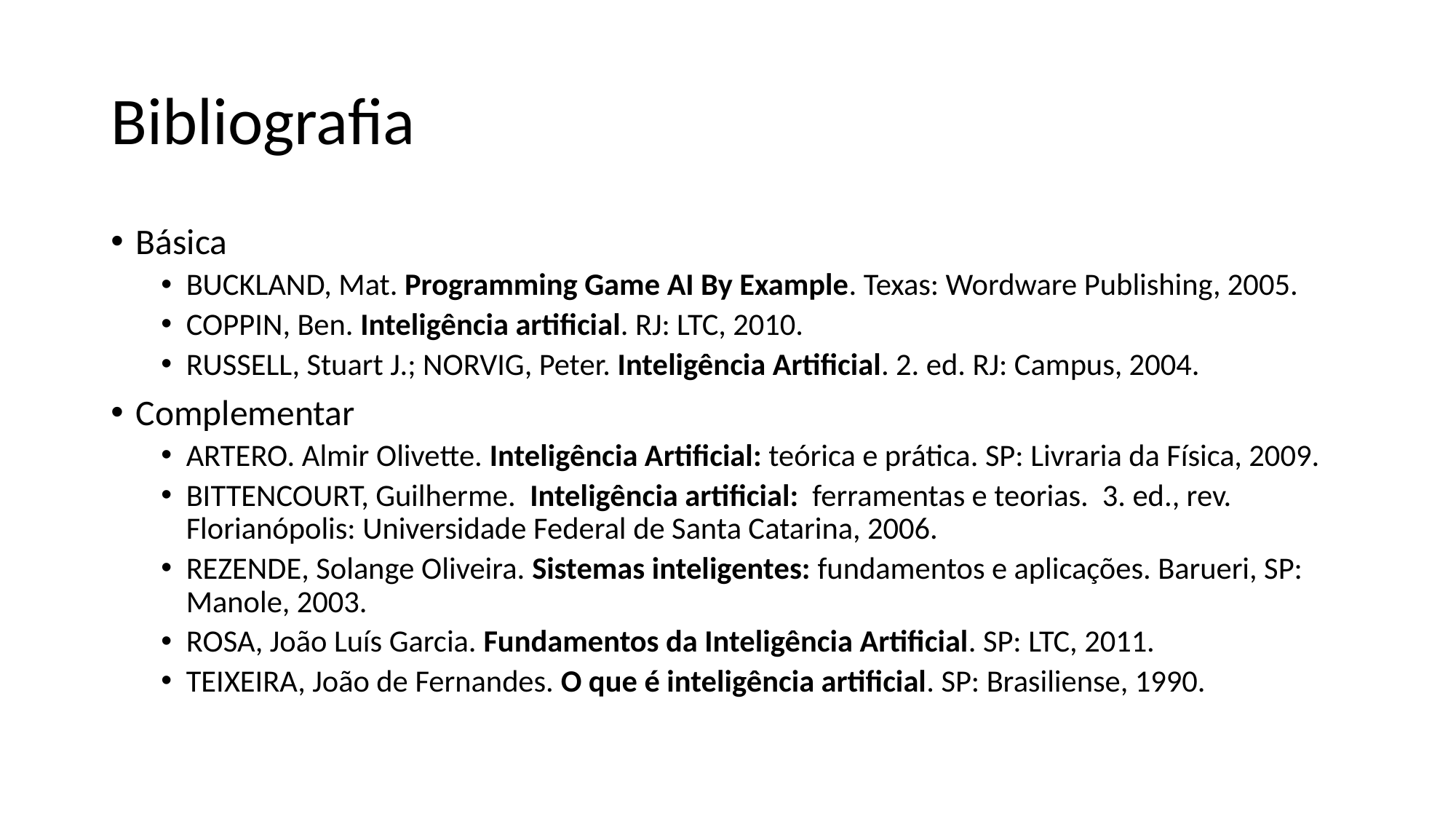

# Bibliografia
Básica
BUCKLAND, Mat. Programming Game AI By Example. Texas: Wordware Publishing, 2005.
COPPIN, Ben. Inteligência artificial. RJ: LTC, 2010.
RUSSELL, Stuart J.; NORVIG, Peter. Inteligência Artificial. 2. ed. RJ: Campus, 2004.
Complementar
ARTERO. Almir Olivette. Inteligência Artificial: teórica e prática. SP: Livraria da Física, 2009.
BITTENCOURT, Guilherme.  Inteligência artificial:  ferramentas e teorias.  3. ed., rev. Florianópolis: Universidade Federal de Santa Catarina, 2006.
REZENDE, Solange Oliveira. Sistemas inteligentes: fundamentos e aplicações. Barueri, SP: Manole, 2003.
ROSA, João Luís Garcia. Fundamentos da Inteligência Artificial. SP: LTC, 2011.
TEIXEIRA, João de Fernandes. O que é inteligência artificial. SP: Brasiliense, 1990.